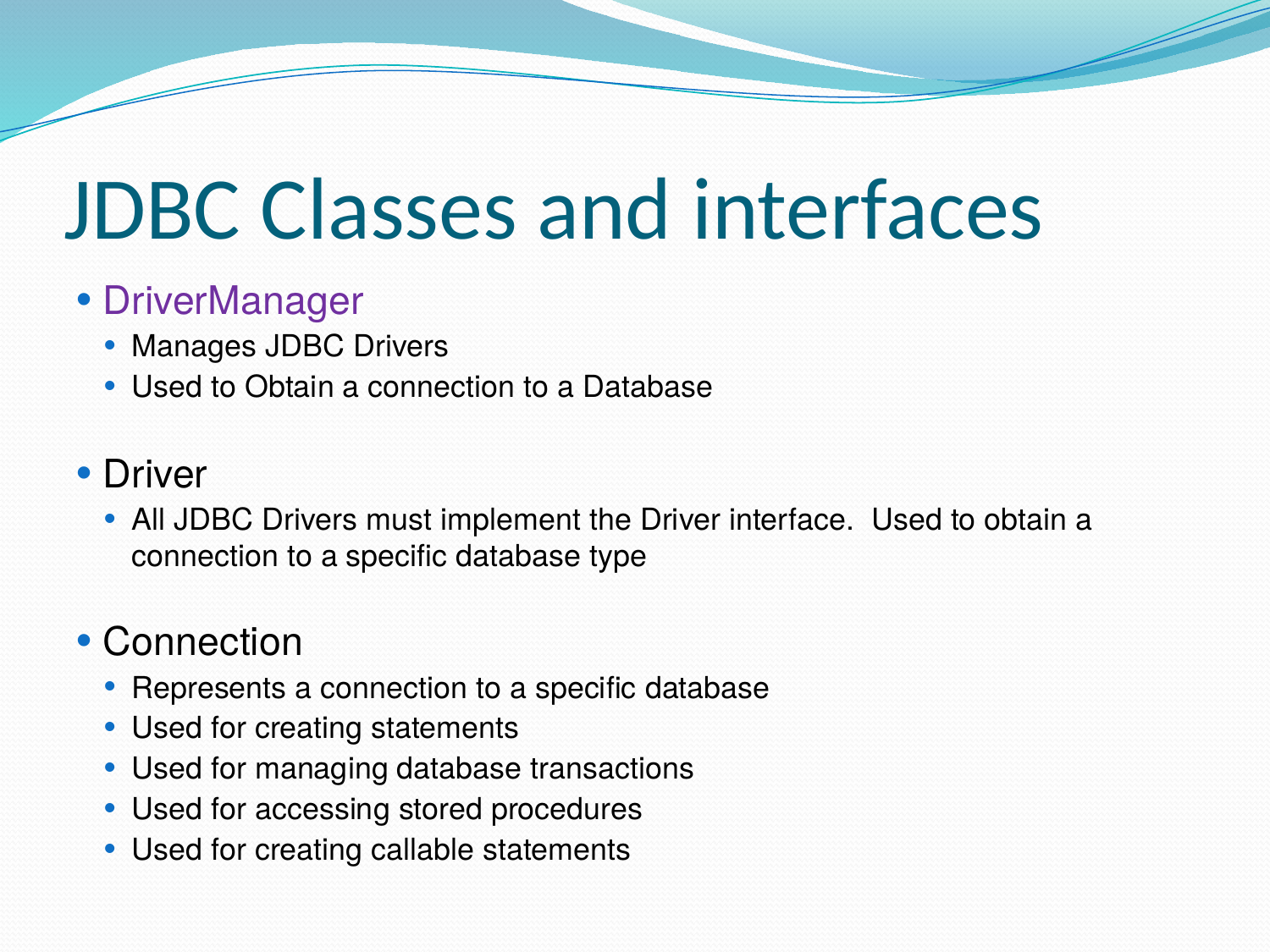

# JDBC Classes and interfaces
DriverManager
Manages JDBC Drivers
Used to Obtain a connection to a Database

Driver
All JDBC Drivers must implement the Driver interface.  Used to obtain a connection to a specific database type

Connection
Represents a connection to a specific database
Used for creating statements
Used for managing database transactions
Used for accessing stored procedures
Used for creating callable statements